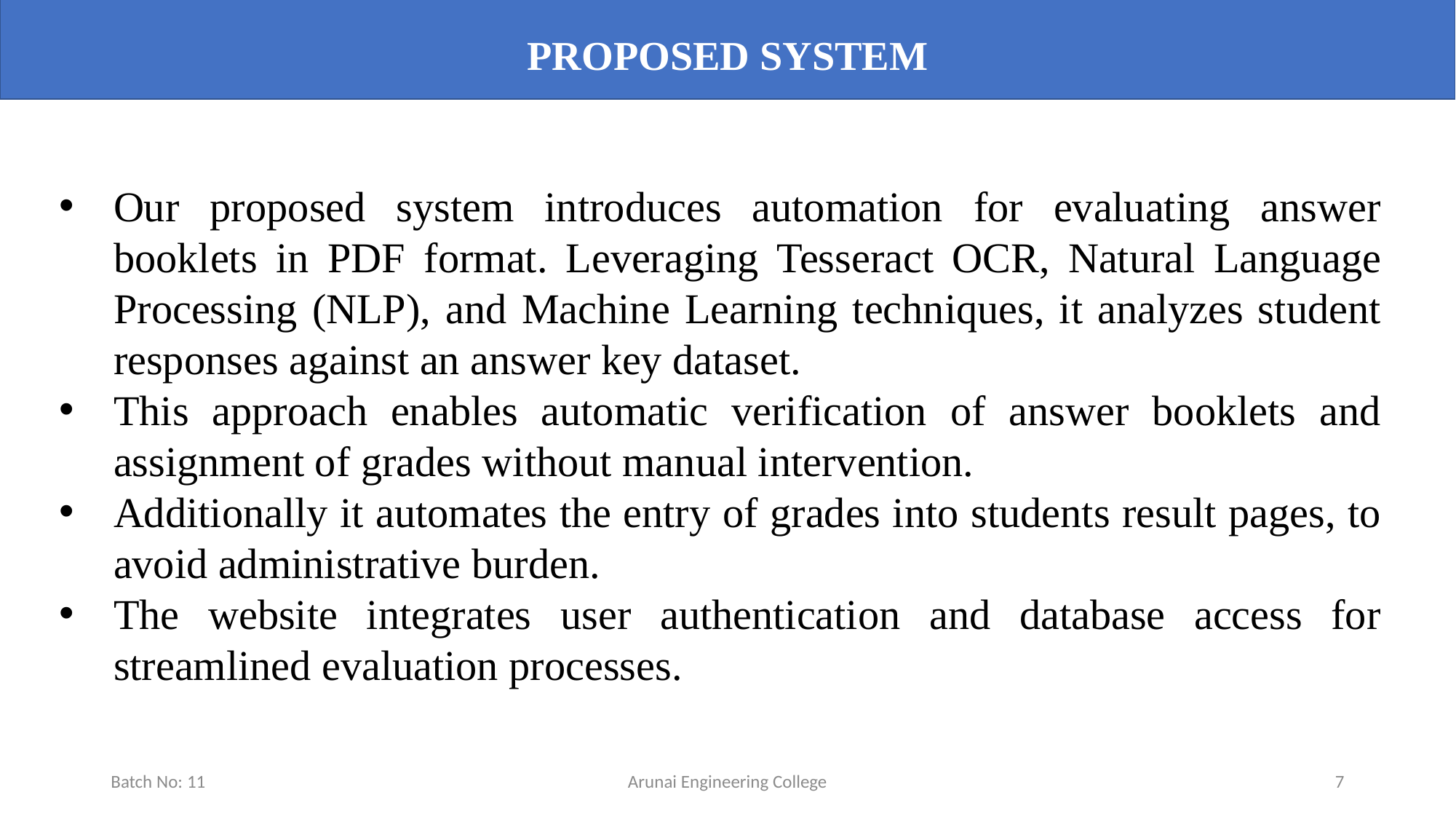

PROPOSED SYSTEM

Our proposed system introduces automation for evaluating answer booklets in PDF format. Leveraging Tesseract OCR, Natural Language Processing (NLP), and Machine Learning techniques, it analyzes student responses against an answer key dataset.
This approach enables automatic verification of answer booklets and assignment of grades without manual intervention.
Additionally it automates the entry of grades into students result pages, to avoid administrative burden.
The website integrates user authentication and database access for streamlined evaluation processes.

Batch No: 11
Arunai Engineering College
7